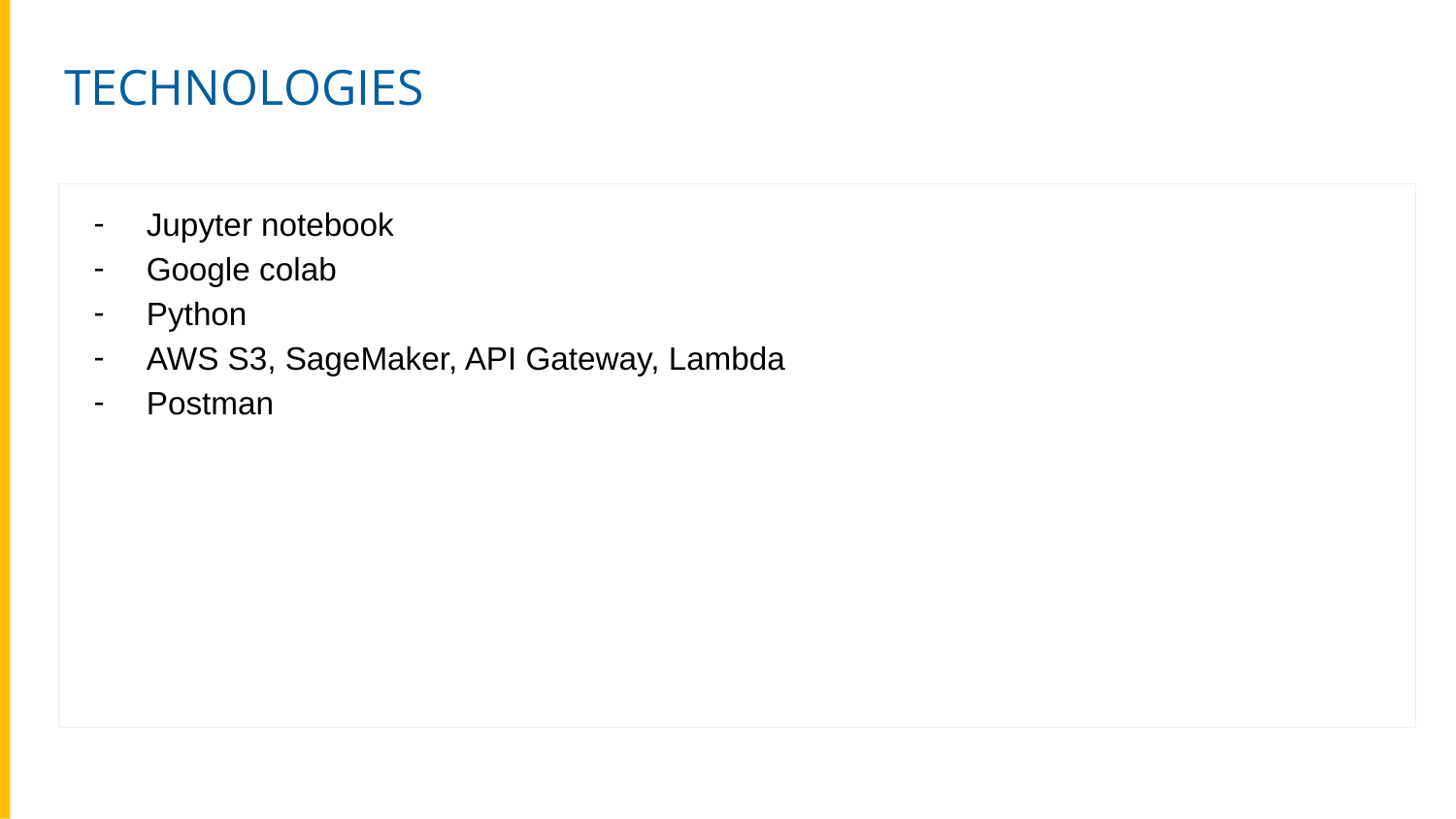

# TECHNOLOGIES

Jupyter notebook
Google colab
Python
AWS S3, SageMaker, API Gateway, Lambda
Postman